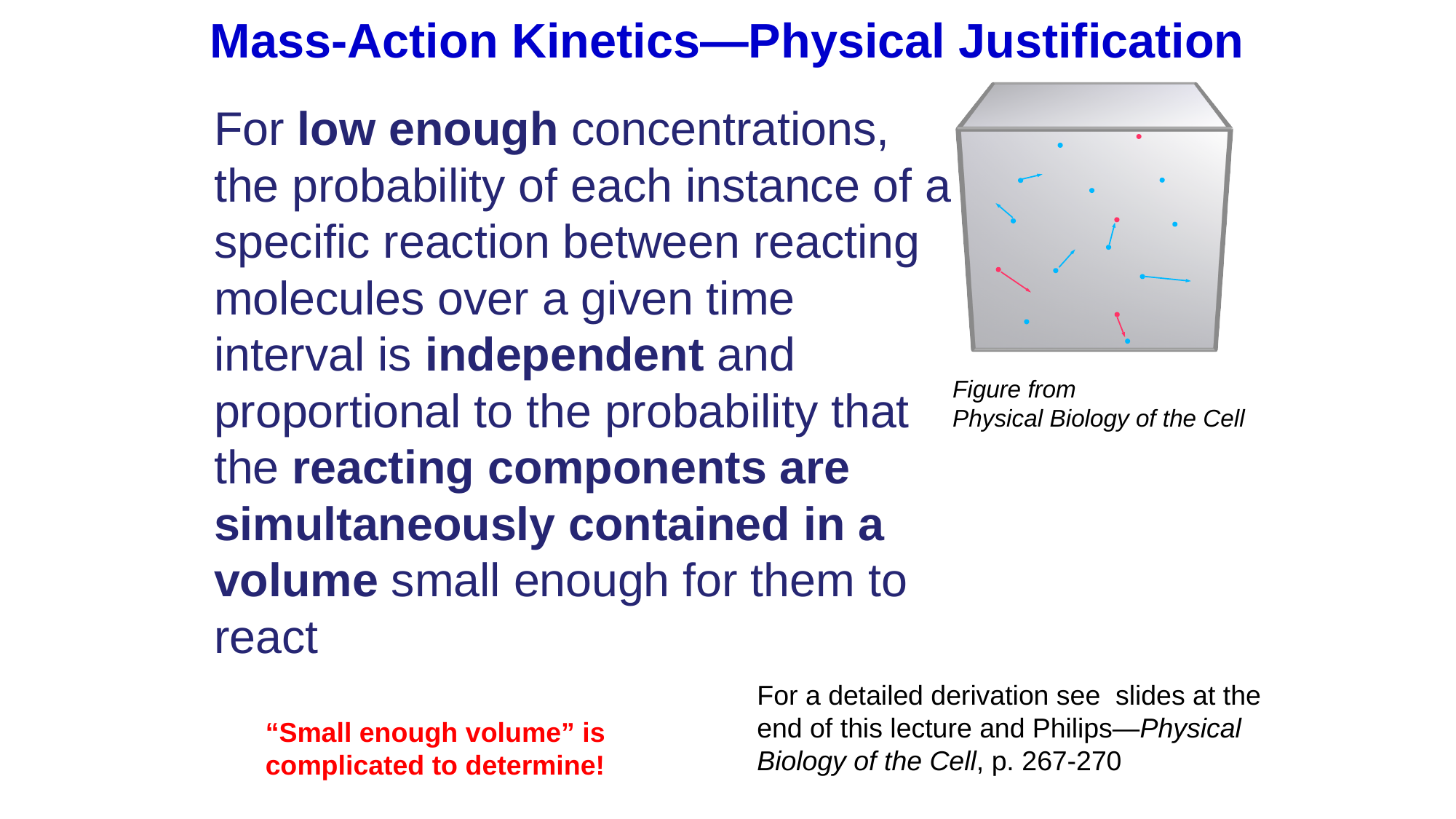

# Mass-Action Kinetics—Physical Justification

For low enough concentrations, the probability of each instance of a specific reaction between reacting molecules over a given time interval is independent and proportional to the probability that the reacting components are simultaneously contained in a volume small enough for them to react
Figure from
Physical Biology of the Cell
For a detailed derivation see  slides at the end of this lecture and Philips—Physical Biology of the Cell, p. 267-270
“Small enough volume” is complicated to determine!